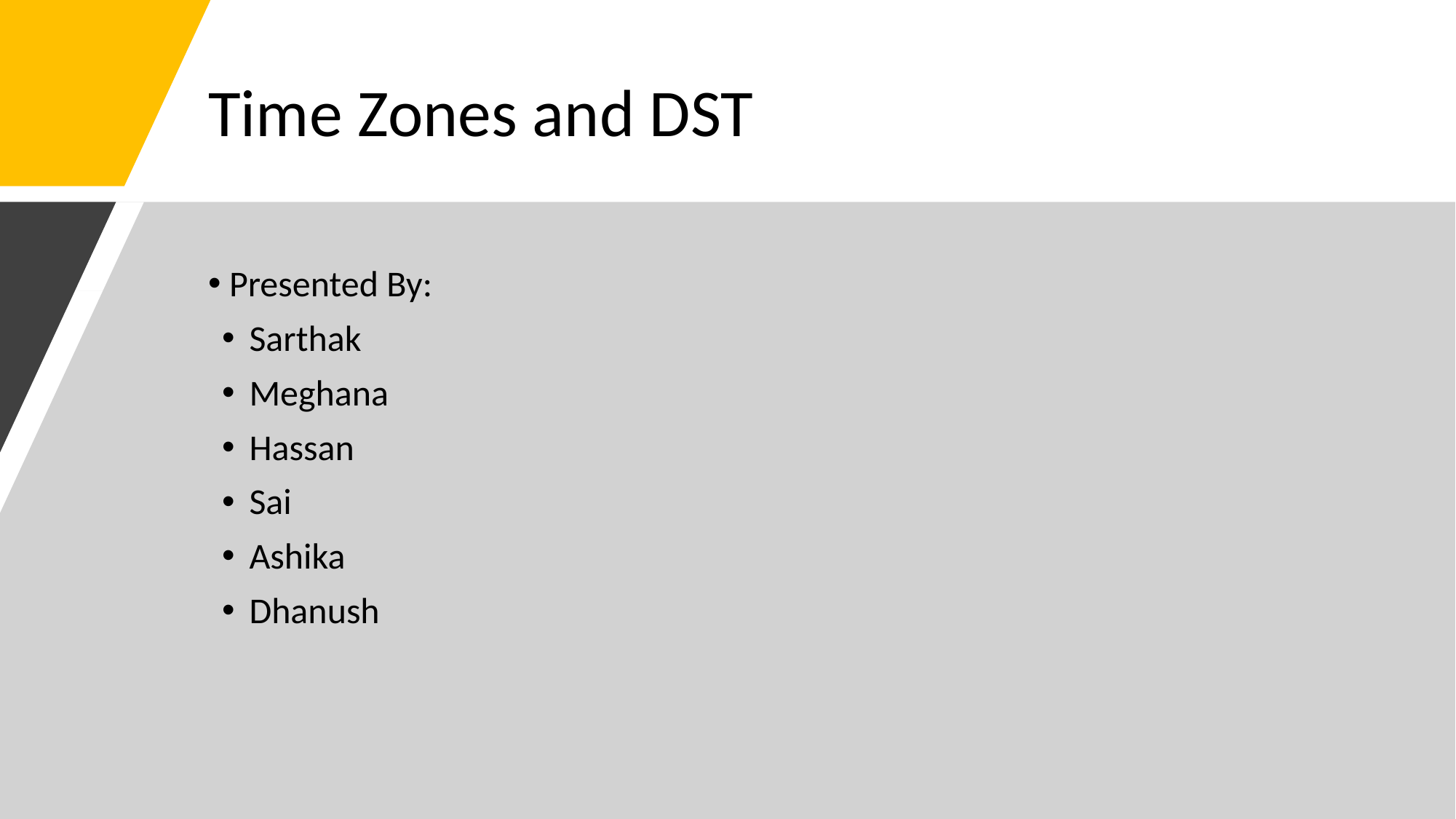

# Time Zones and DST

 Presented By:
Sarthak
Meghana
Hassan
Sai
Ashika
Dhanush